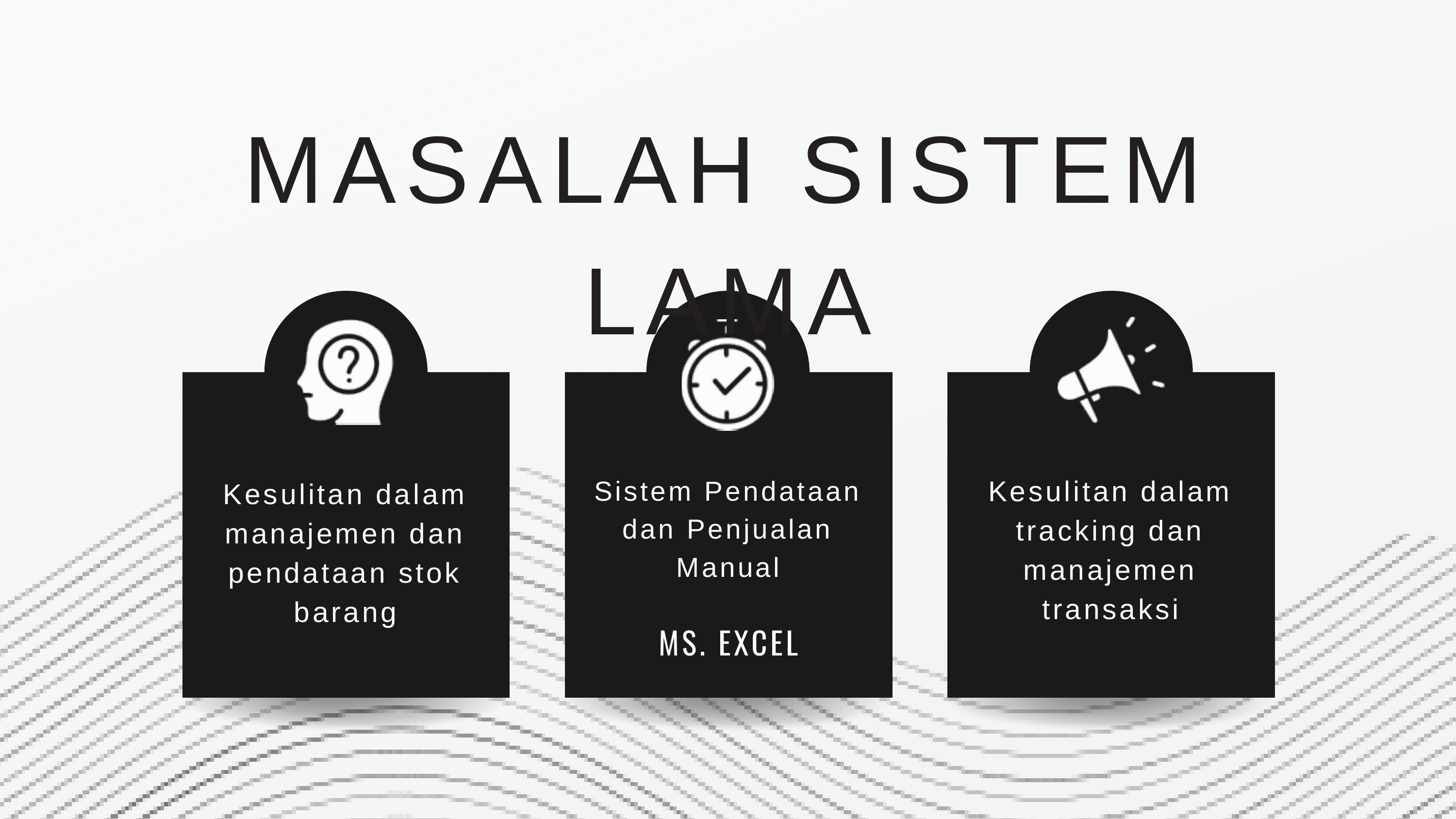

MASALAH SISTEM LAMA

Kesulitan dalam tracking dan manajemen transaksi
Sistem Pendataan dan Penjualan Manual
Kesulitan dalam manajemen dan pendataan stok barang

MS. EXCEL